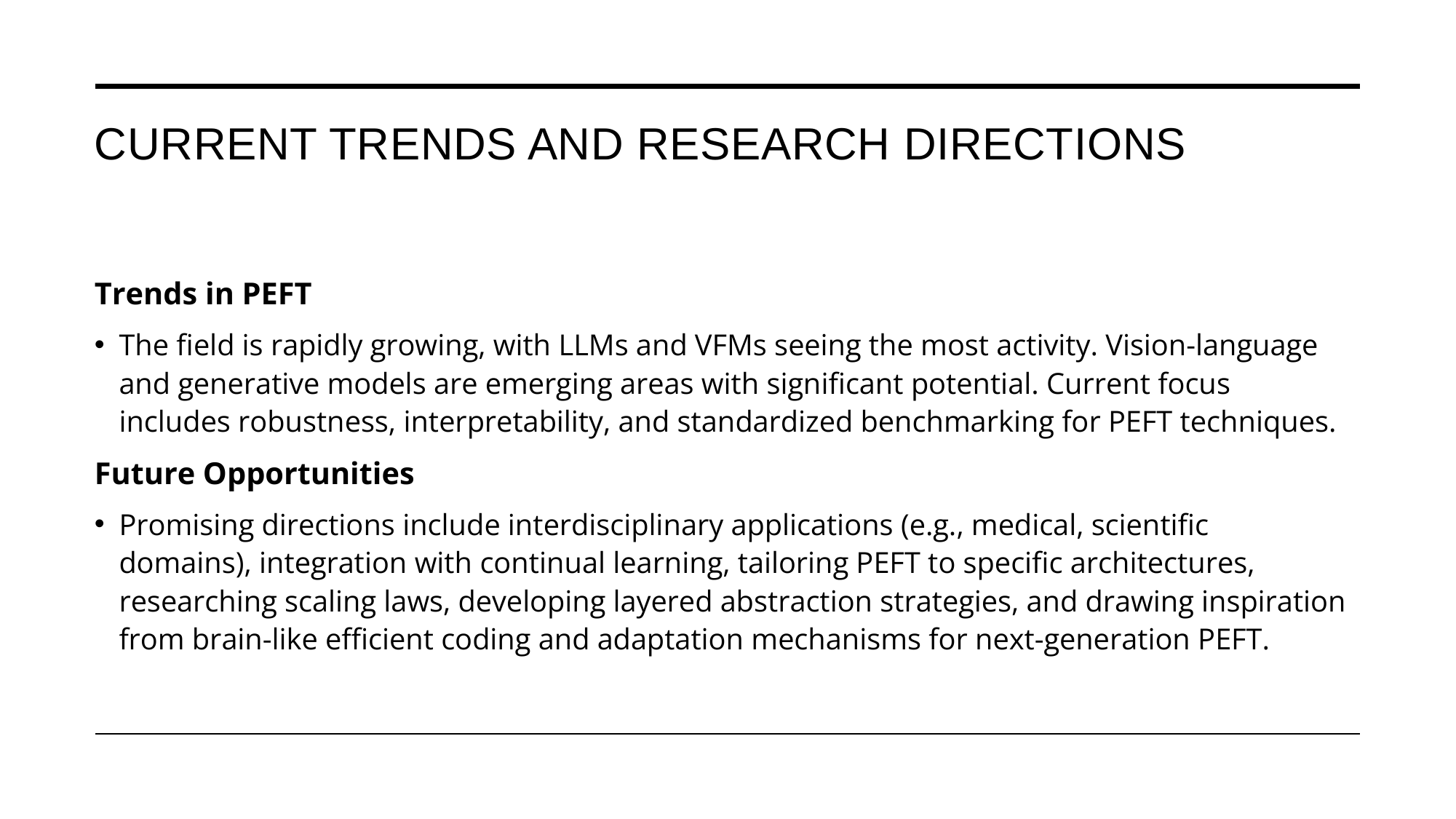

# Current Trends and Research Directions

Trends in PEFT
The field is rapidly growing, with LLMs and VFMs seeing the most activity. Vision-language and generative models are emerging areas with significant potential. Current focus includes robustness, interpretability, and standardized benchmarking for PEFT techniques.
Future Opportunities
Promising directions include interdisciplinary applications (e.g., medical, scientific domains), integration with continual learning, tailoring PEFT to specific architectures, researching scaling laws, developing layered abstraction strategies, and drawing inspiration from brain-like efficient coding and adaptation mechanisms for next-generation PEFT.